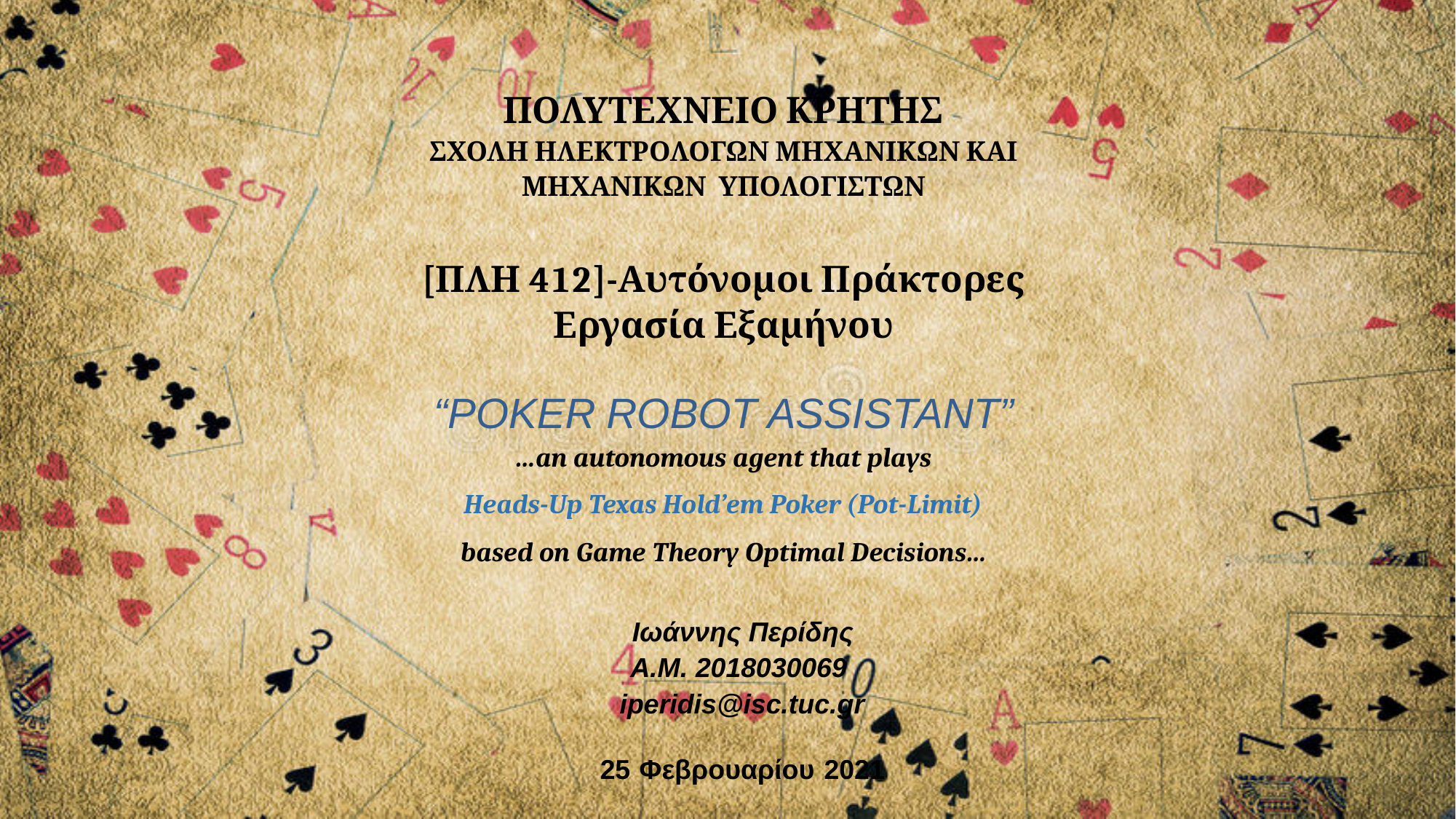

ΠΟΛΥΤΕΧΝΕΙΟ ΚΡΗΤΗΣ
ΣΧΟΛΗ ΗΛΕΚΤΡΟΛΟΓΩΝ ΜΗΧΑΝΙΚΩΝ ΚΑΙ ΜΗΧΑΝΙΚΩΝ  ΥΠΟΛΟΓΙΣΤΩΝ

[ΠΛΗ 412]-Αυτόνομοι Πράκτορες
Εργασία Εξαμήνου

“POKER ROBOT ASSISTANT”
…an autonomous agent that plays
Heads-Up Texas Hold’em Poker (Pot-Limit)
based on Game Theory Optimal Decisions…

     Ιωάννης Περίδης
    Α.Μ. 2018030069
     iperidis@isc.tuc.gr

     25 Φεβρουαρίου 2021

#